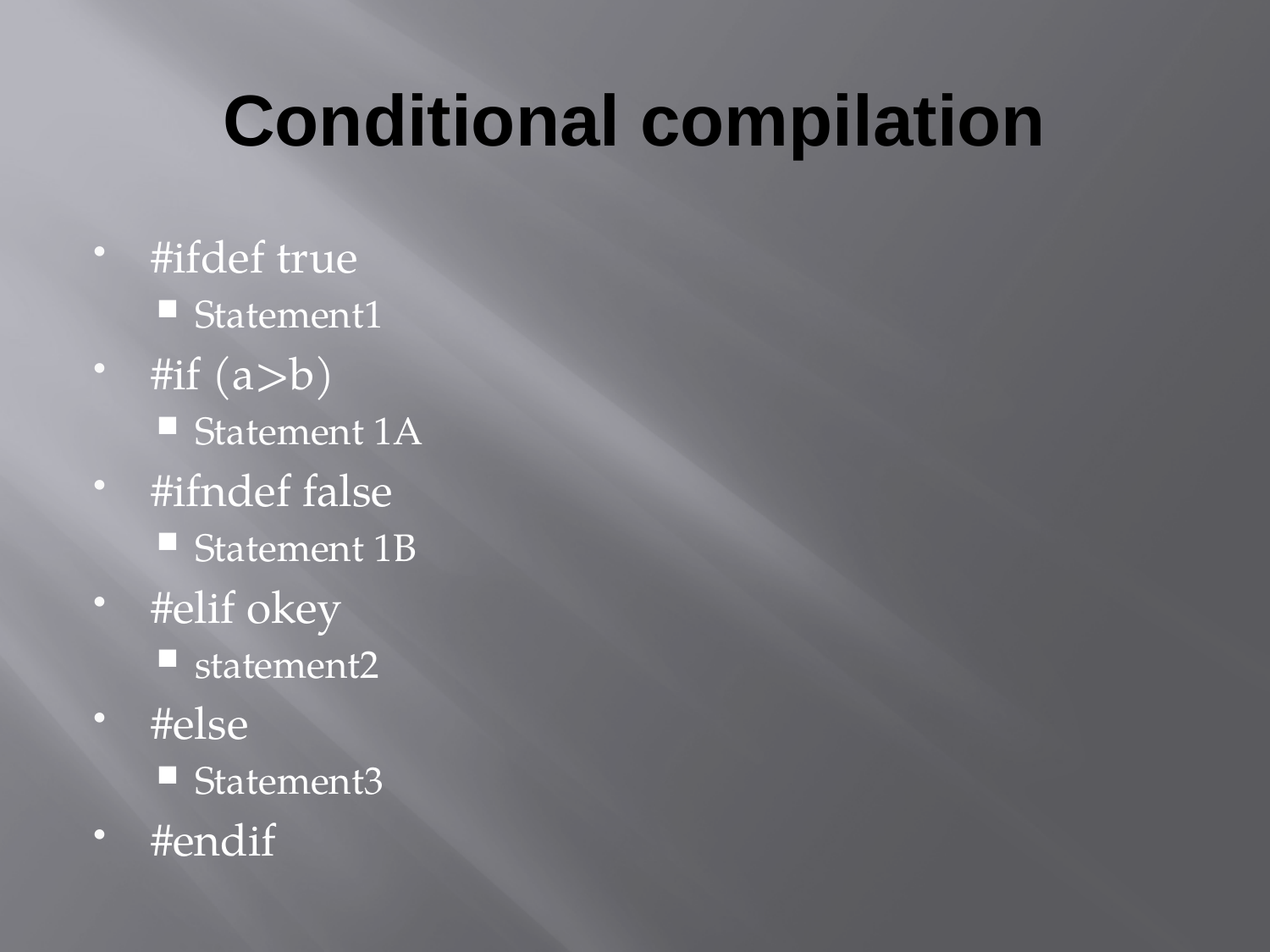

# Conditional compilation
#ifdef true
Statement1
#if (a>b)
Statement 1A
#ifndef false
Statement 1B
#elif okey
statement2
#else
Statement3
#endif